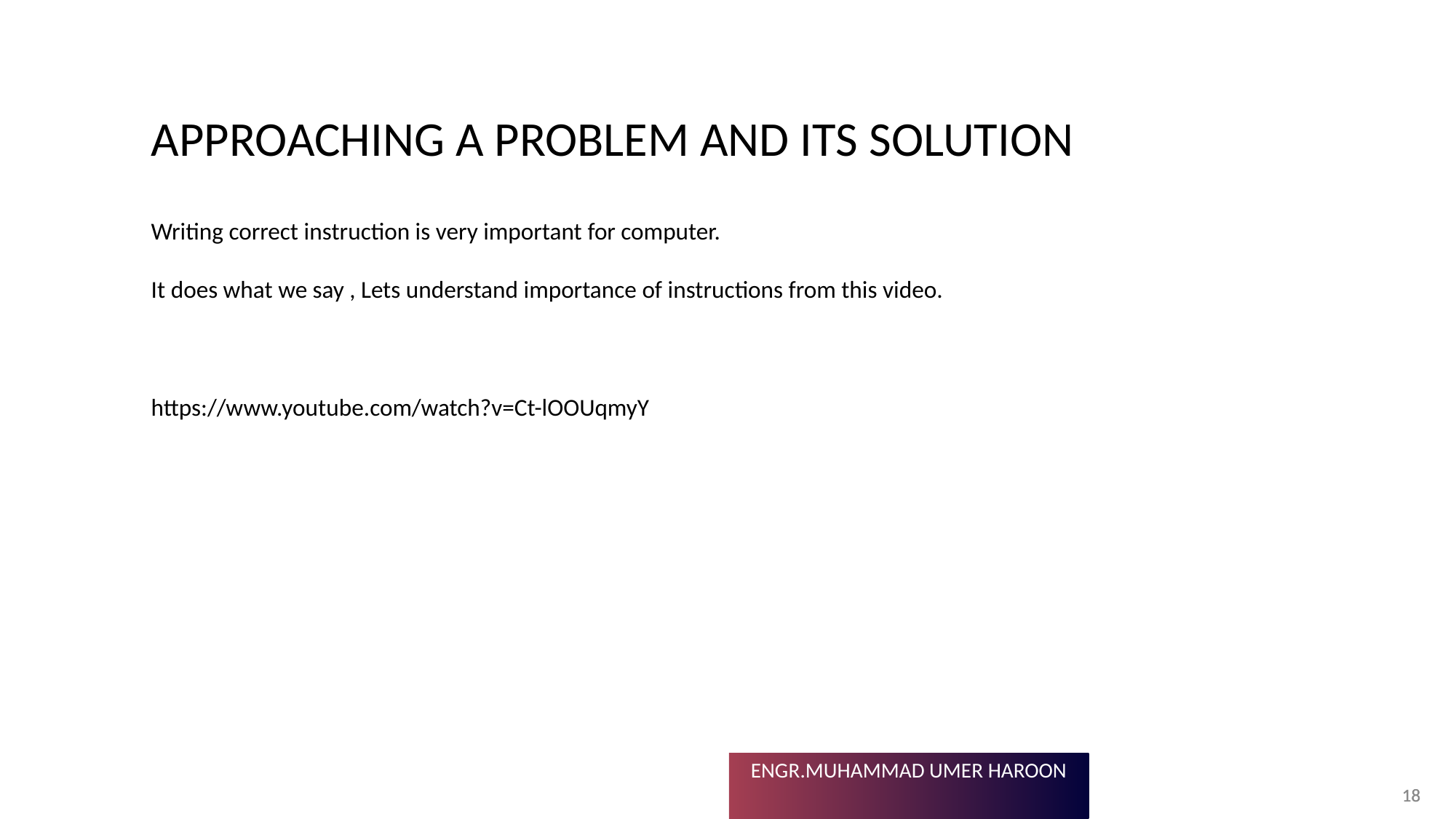

# APPROACHING A PROBLEM AND ITS SOLUTION
Writing correct instruction is very important for computer.
It does what we say , Lets understand importance of instructions from this video.

https://www.youtube.com/watch?v=Ct-lOOUqmyY
18